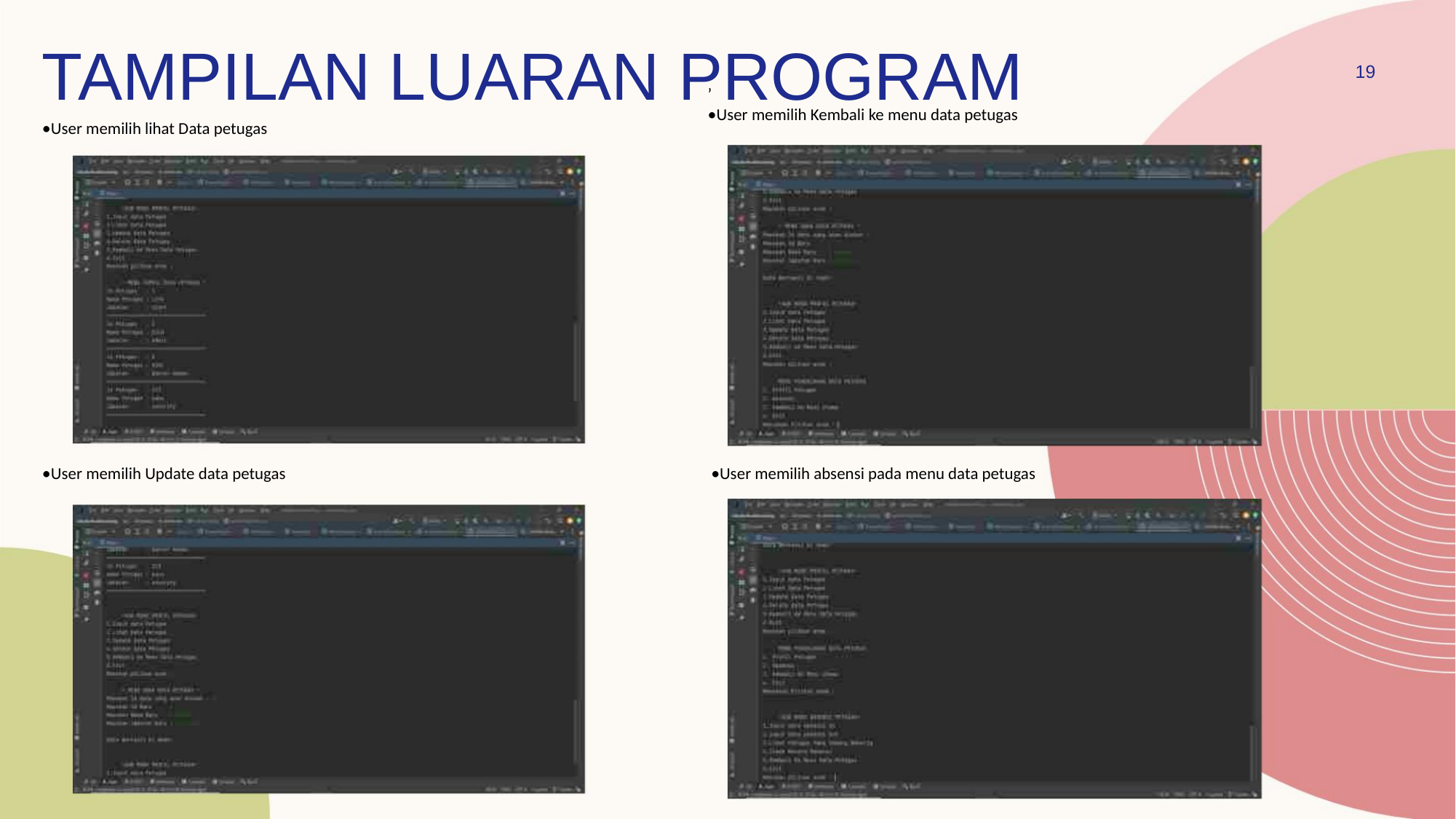

TAMPILAN LUARAN PROGRAM
19
’
•User memilih Kembali ke menu data petugas
•User memilih lihat Data petugas
•User memilih Update data petugas
•User memilih absensi pada menu data petugas